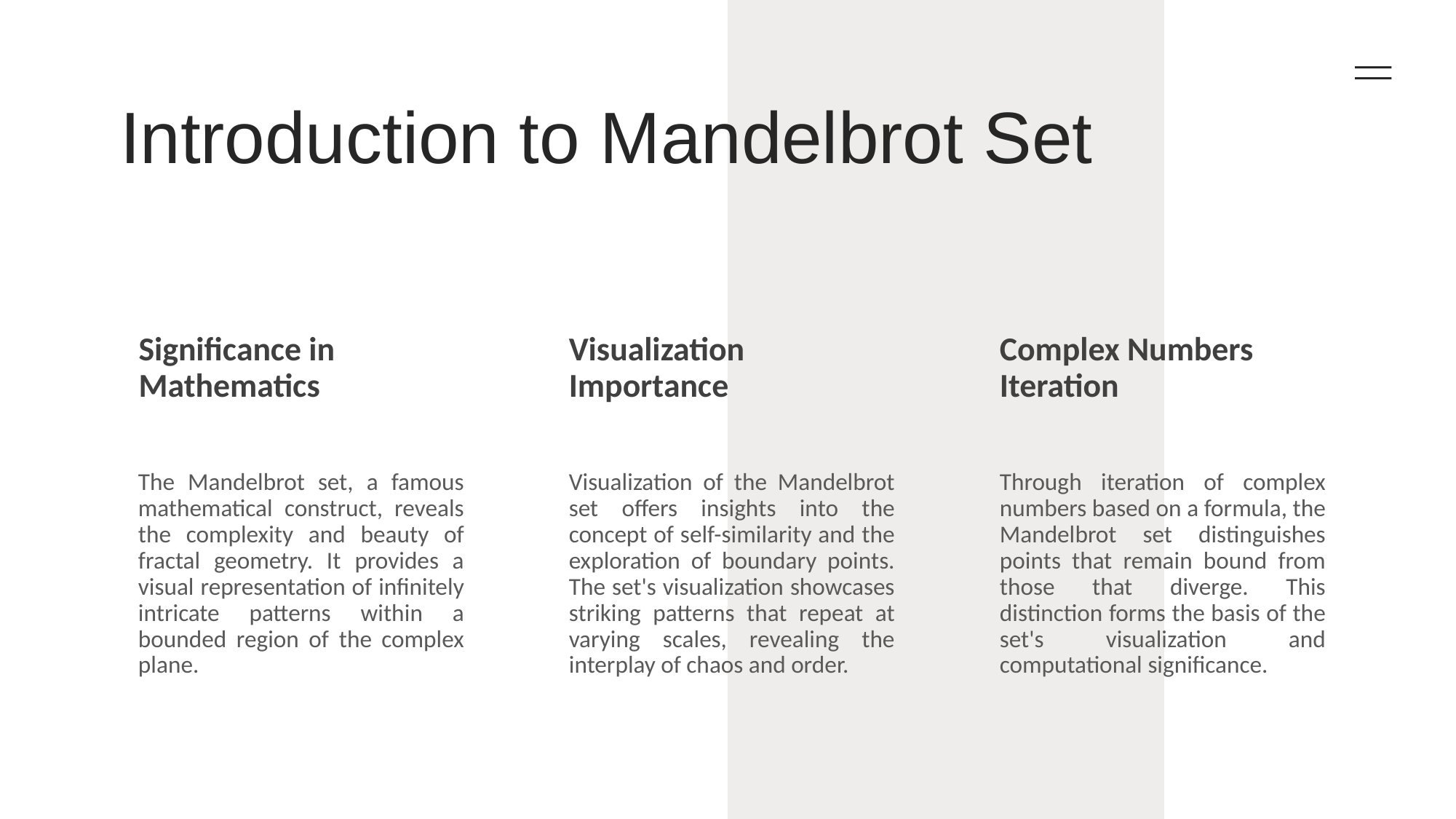

# Introduction to Mandelbrot Set
Significance in Mathematics
Visualization Importance
Complex Numbers Iteration
The Mandelbrot set, a famous mathematical construct, reveals the complexity and beauty of fractal geometry. It provides a visual representation of infinitely intricate patterns within a bounded region of the complex plane.
Visualization of the Mandelbrot set offers insights into the concept of self-similarity and the exploration of boundary points. The set's visualization showcases striking patterns that repeat at varying scales, revealing the interplay of chaos and order.
Through iteration of complex numbers based on a formula, the Mandelbrot set distinguishes points that remain bound from those that diverge. This distinction forms the basis of the set's visualization and computational significance.